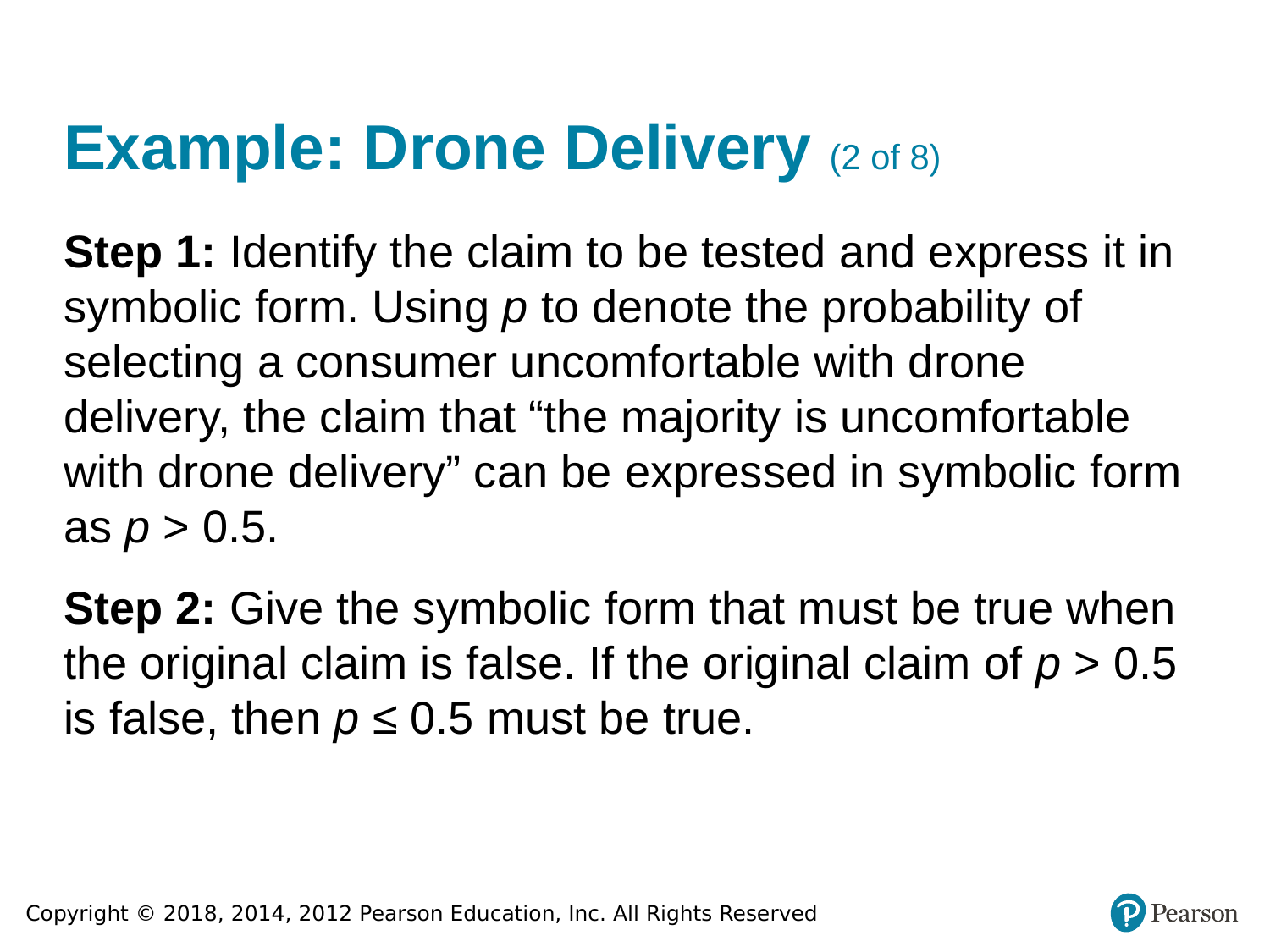

# Example: Drone Delivery (2 of 8)
Step 1: Identify the claim to be tested and express it in symbolic form. Using p to denote the probability of selecting a consumer uncomfortable with drone delivery, the claim that “the majority is uncomfortable with drone delivery” can be expressed in symbolic form as p > 0.5.
Step 2: Give the symbolic form that must be true when the original claim is false. If the original claim of p > 0.5 is false, then p ≤ 0.5 must be true.